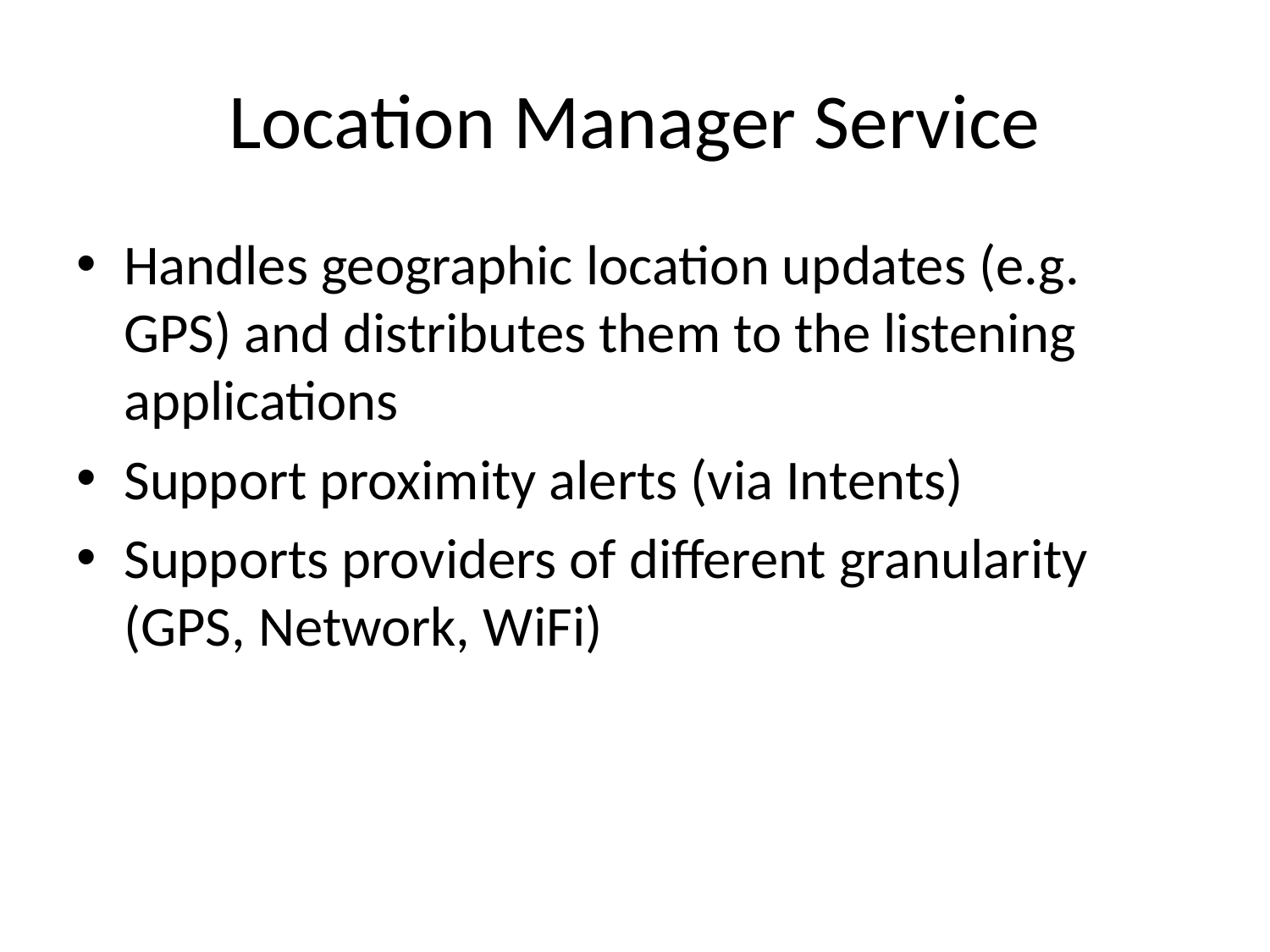

# Location Manager Service
Handles geographic location updates (e.g. GPS) and distributes them to the listening applications
Support proximity alerts (via Intents)
Supports providers of different granularity (GPS, Network, WiFi)